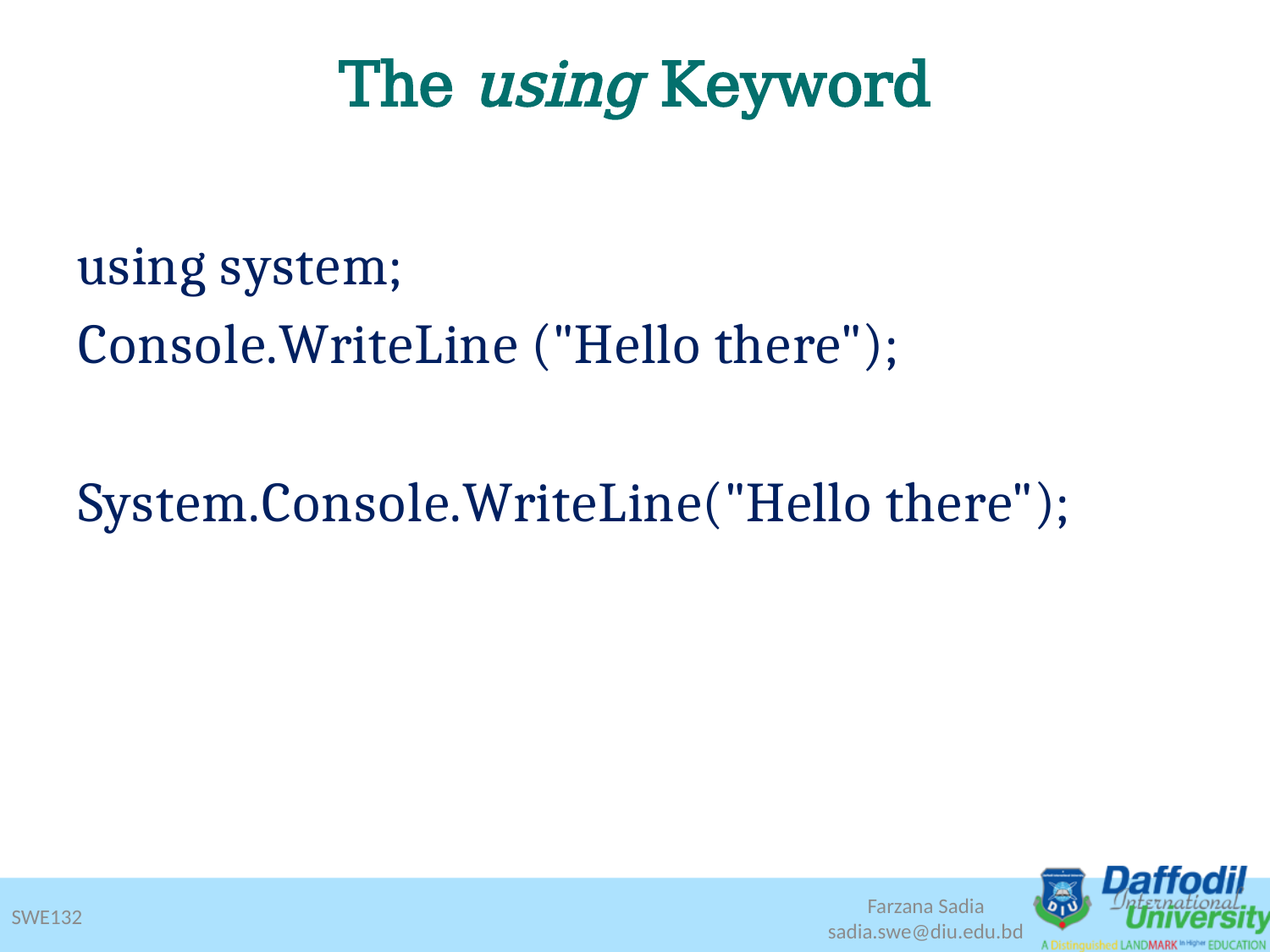

# The using Keyword
using system;
Console.WriteLine ("Hello there");

System.Console.WriteLine("Hello there");